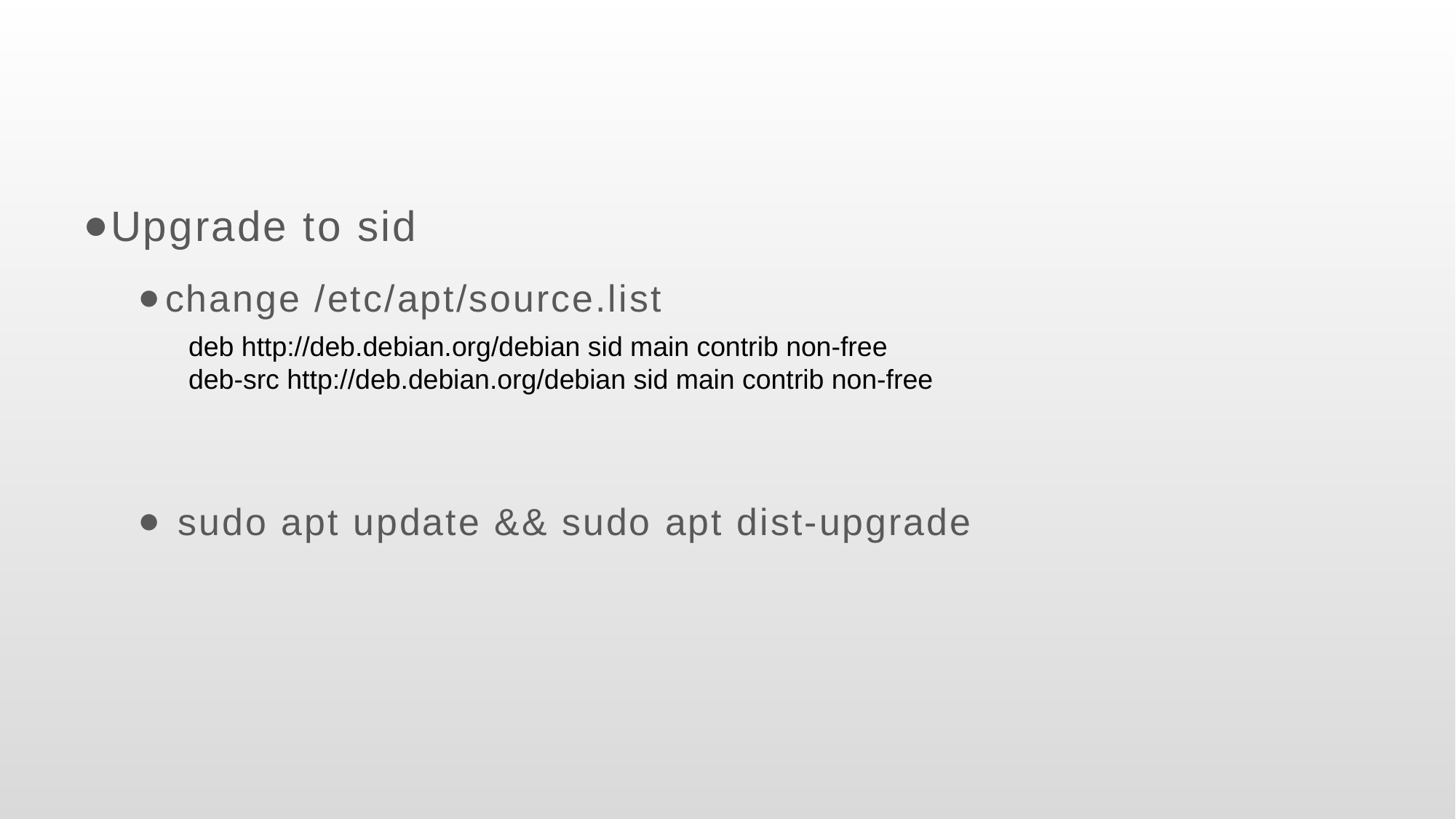

Upgrade to sid
change /etc/apt/source.list

 sudo apt update && sudo apt dist-upgrade

    deb http://deb.debian.org/debian sid main contrib non-free
    deb-src http://deb.debian.org/debian sid main contrib non-free